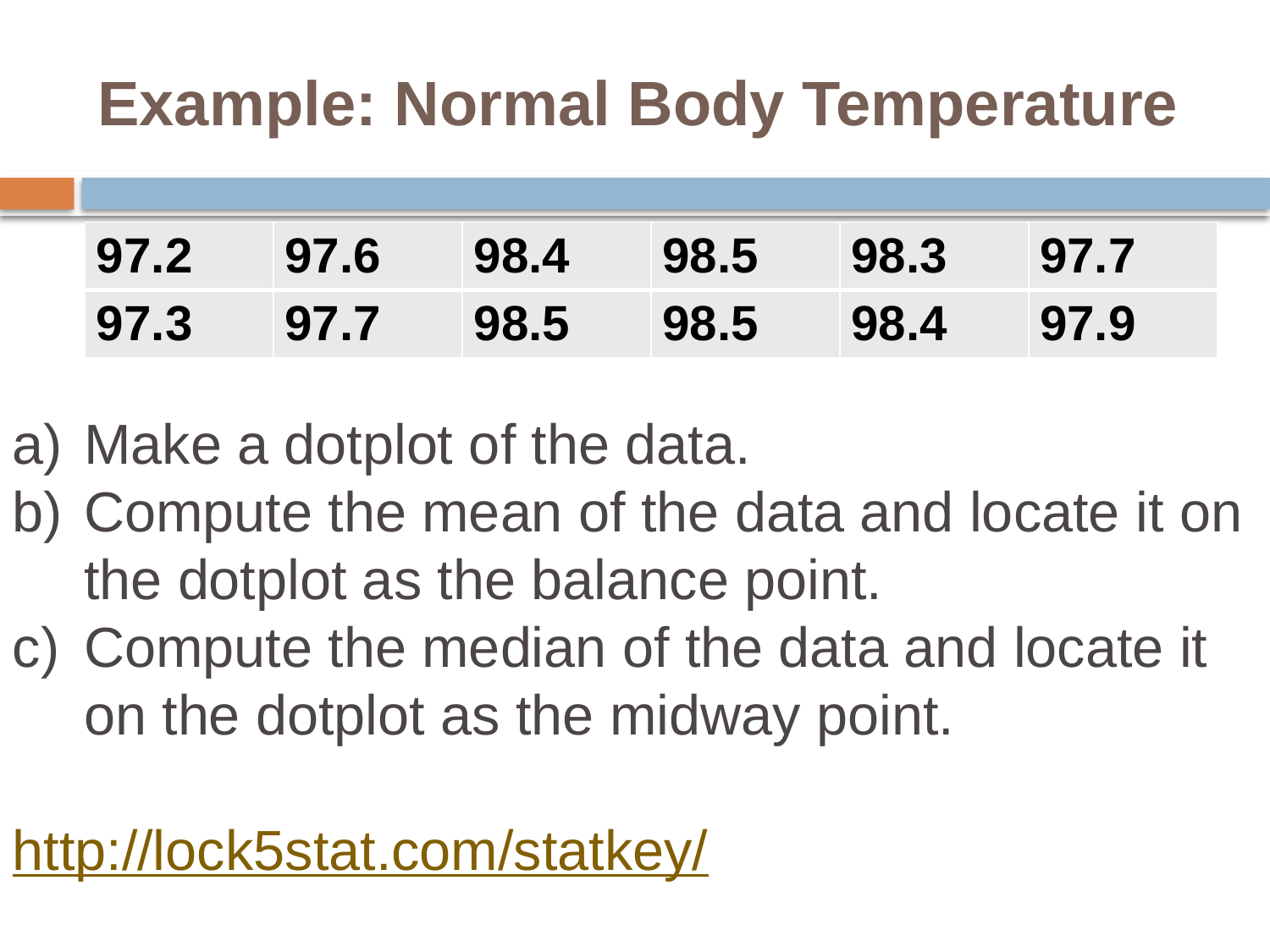

# Example: Normal Body Temperature
| 97.2 | 97.6 | 98.4 | 98.5 | 98.3 | 97.7 |
| --- | --- | --- | --- | --- | --- |
| 97.3 | 97.7 | 98.5 | 98.5 | 98.4 | 97.9 |
Make a dotplot of the data.
Compute the mean of the data and locate it on the dotplot as the balance point.
Compute the median of the data and locate it on the dotplot as the midway point.

http://lock5stat.com/statkey/